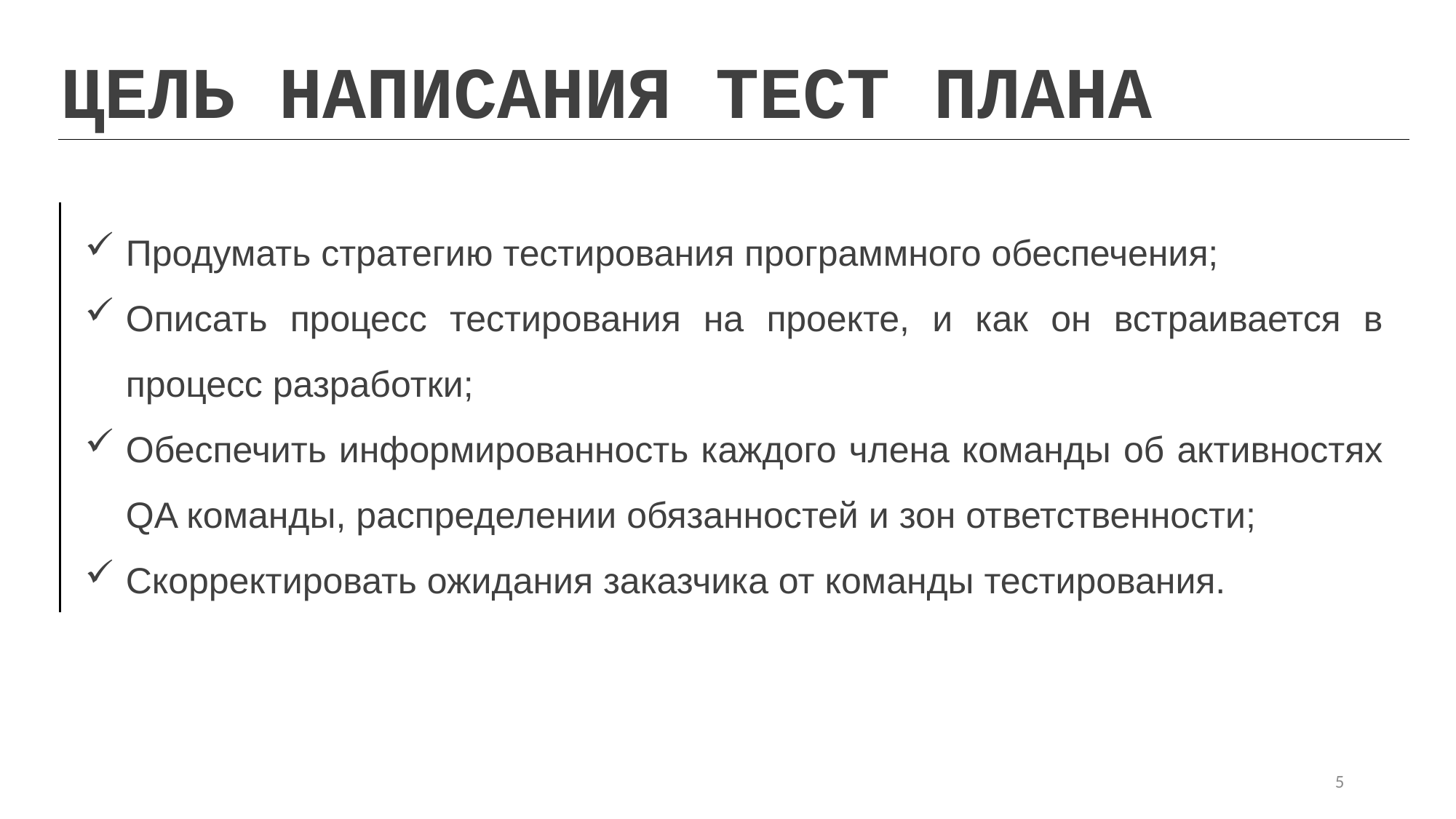

ЦЕЛЬ НАПИСАНИЯ ТЕСТ ПЛАНА
Продумать стратегию тестирования программного обеспечения;
Описать процесс тестирования на проекте, и как он встраивается в процесс разработки;
Обеспечить информированность каждого члена команды об активностях QA команды, распределении обязанностей и зон ответственности;
Скорректировать ожидания заказчика от команды тестирования.
5